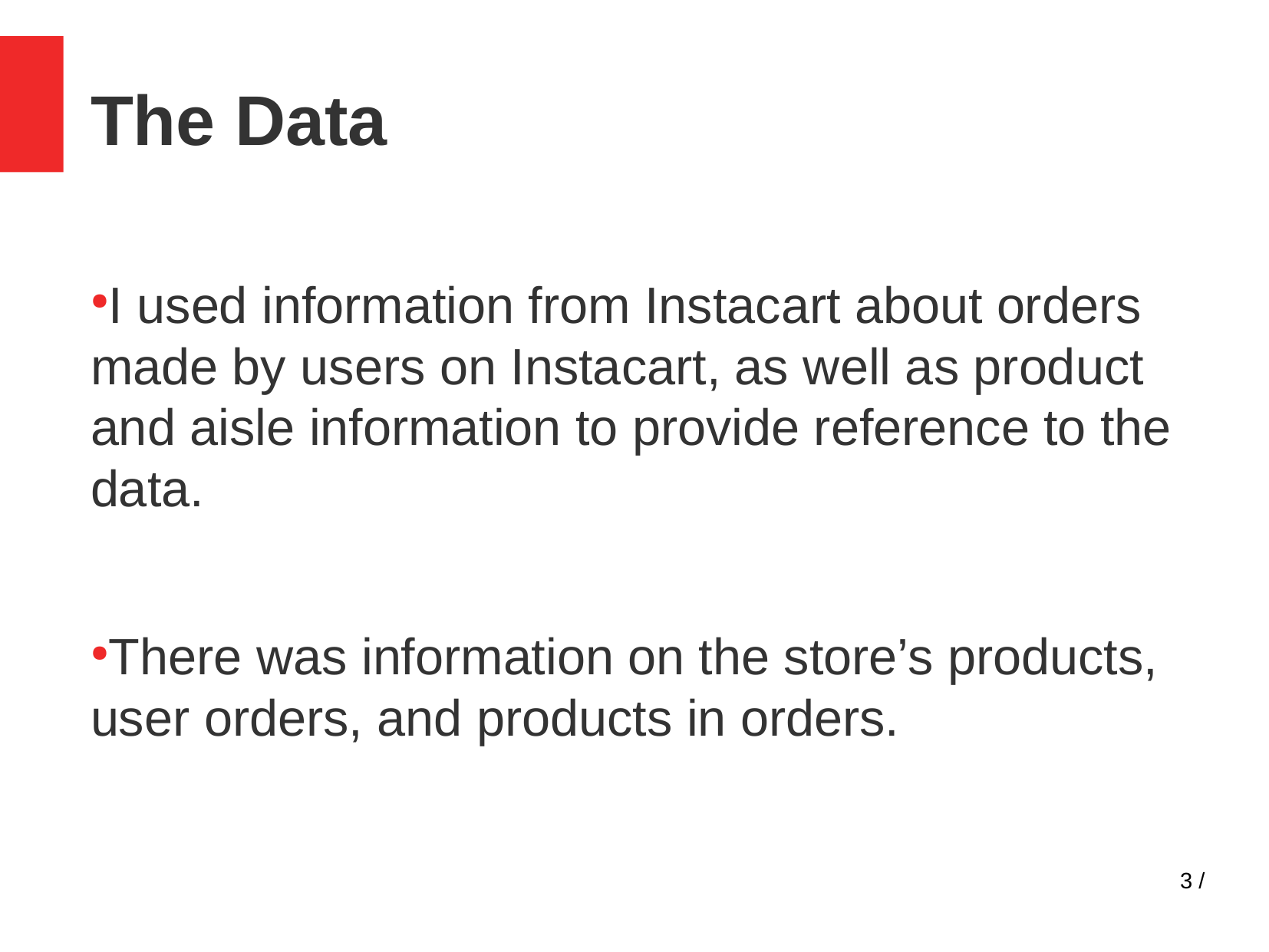

The Data
I used information from Instacart about orders made by users on Instacart, as well as product and aisle information to provide reference to the data.

There was information on the store’s products, user orders, and products in orders.
3 /